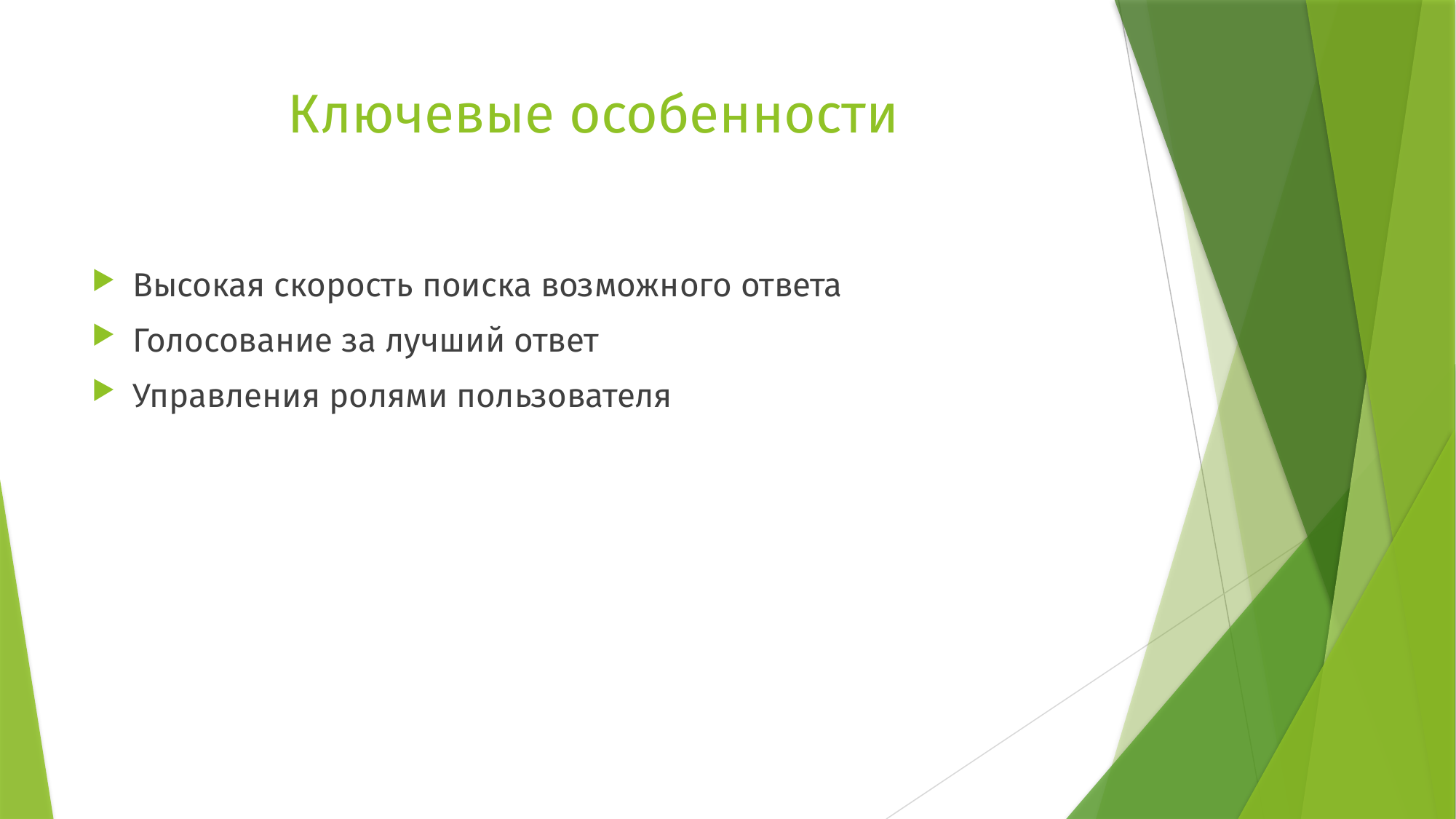

# Ключевые особенности
Высокая скорость поиска возможного ответа
Голосование за лучший ответ
Управления ролями пользователя